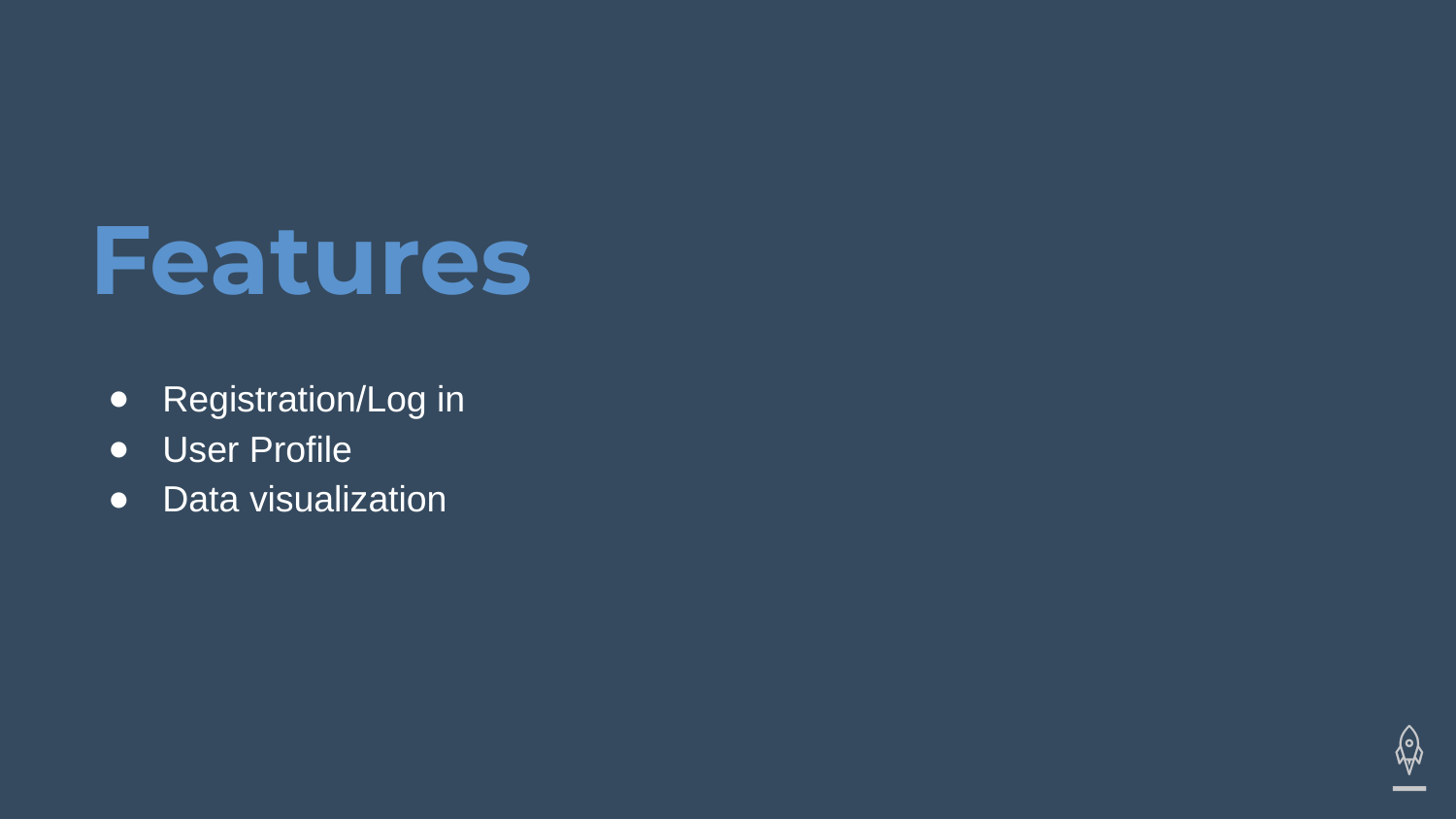

# Features
Registration/Log in
User Profile
Data visualization